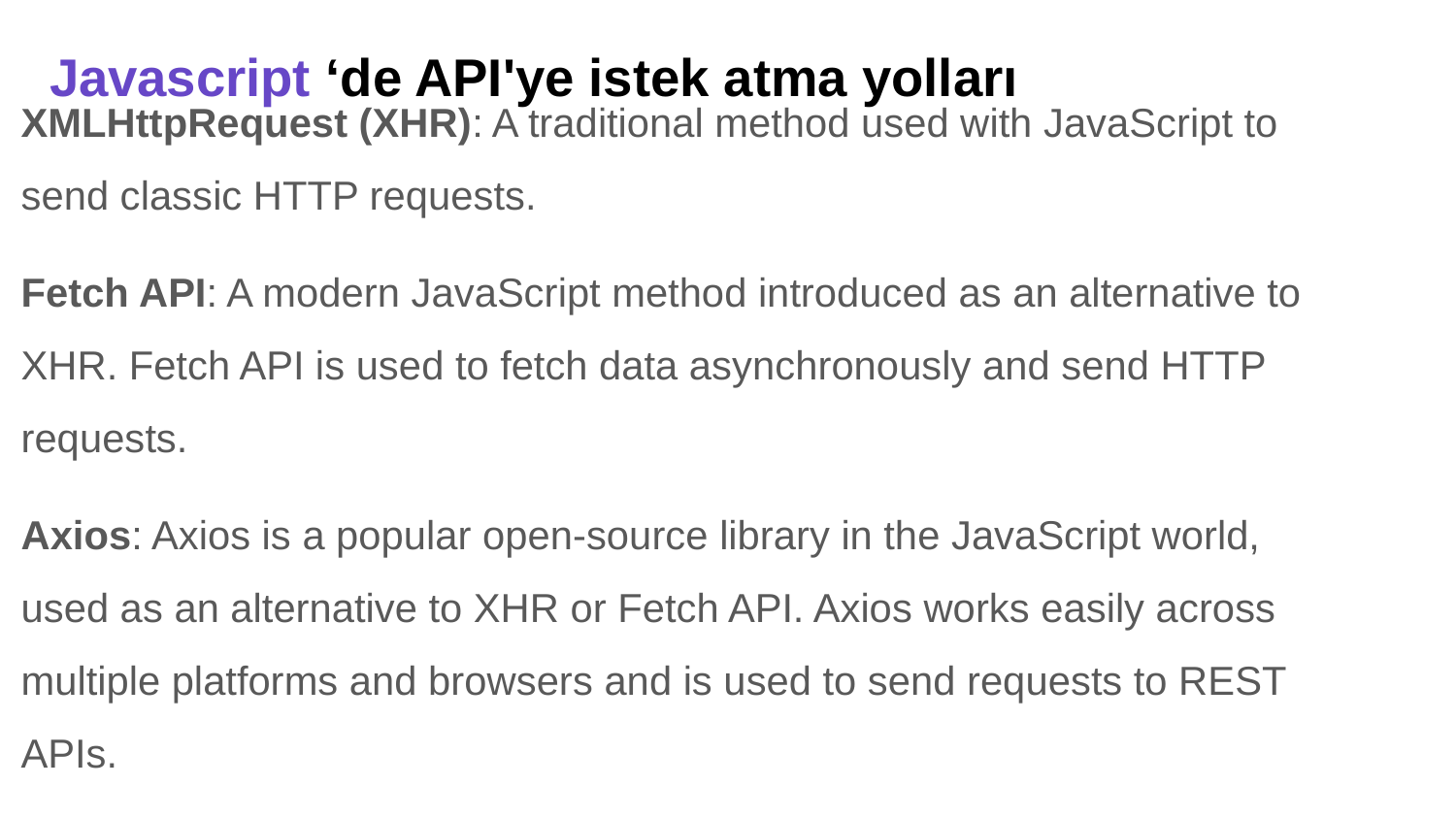

# Javascript ‘de API'ye istek atma yolları
XMLHttpRequest (XHR): A traditional method used with JavaScript to send classic HTTP requests.
Fetch API: A modern JavaScript method introduced as an alternative to XHR. Fetch API is used to fetch data asynchronously and send HTTP requests.
Axios: Axios is a popular open-source library in the JavaScript world, used as an alternative to XHR or Fetch API. Axios works easily across multiple platforms and browsers and is used to send requests to REST APIs.